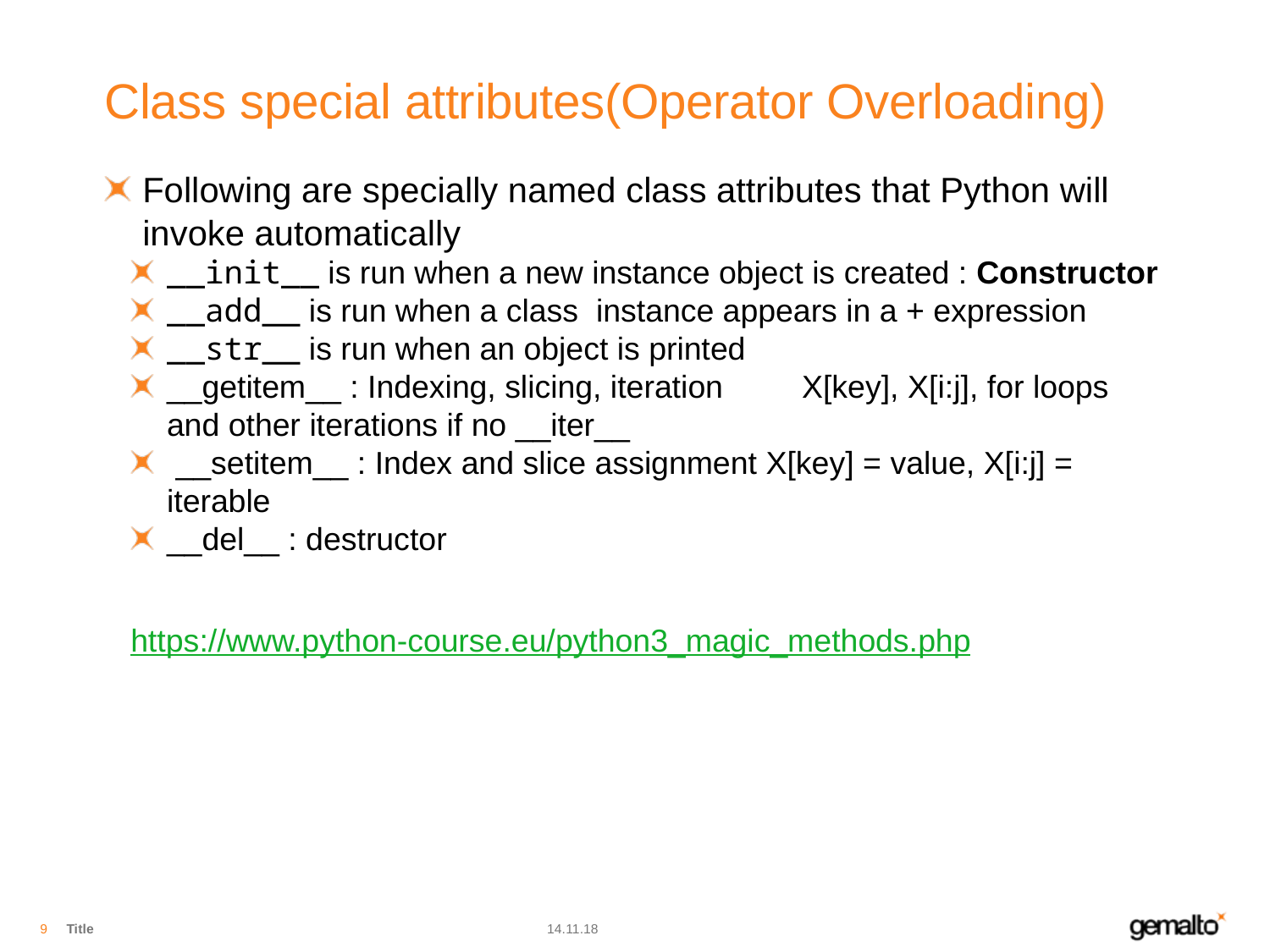

# Class special attributes(Operator Overloading)
Following are specially named class attributes that Python will invoke automatically
__init__ is run when a new instance object is created : Constructor
__add__ is run when a class  instance appears in a + expression
__str__ is run when an object is printed
__getitem__ : Indexing, slicing, iteration	X[key], X[i:j], for loops and other iterations if no __iter__
 __setitem__ : Index and slice assignment X[key] = value, X[i:j] = iterable
__del__ : destructor

https://www.python-course.eu/python3_magic_methods.php

9
Title
14.11.18